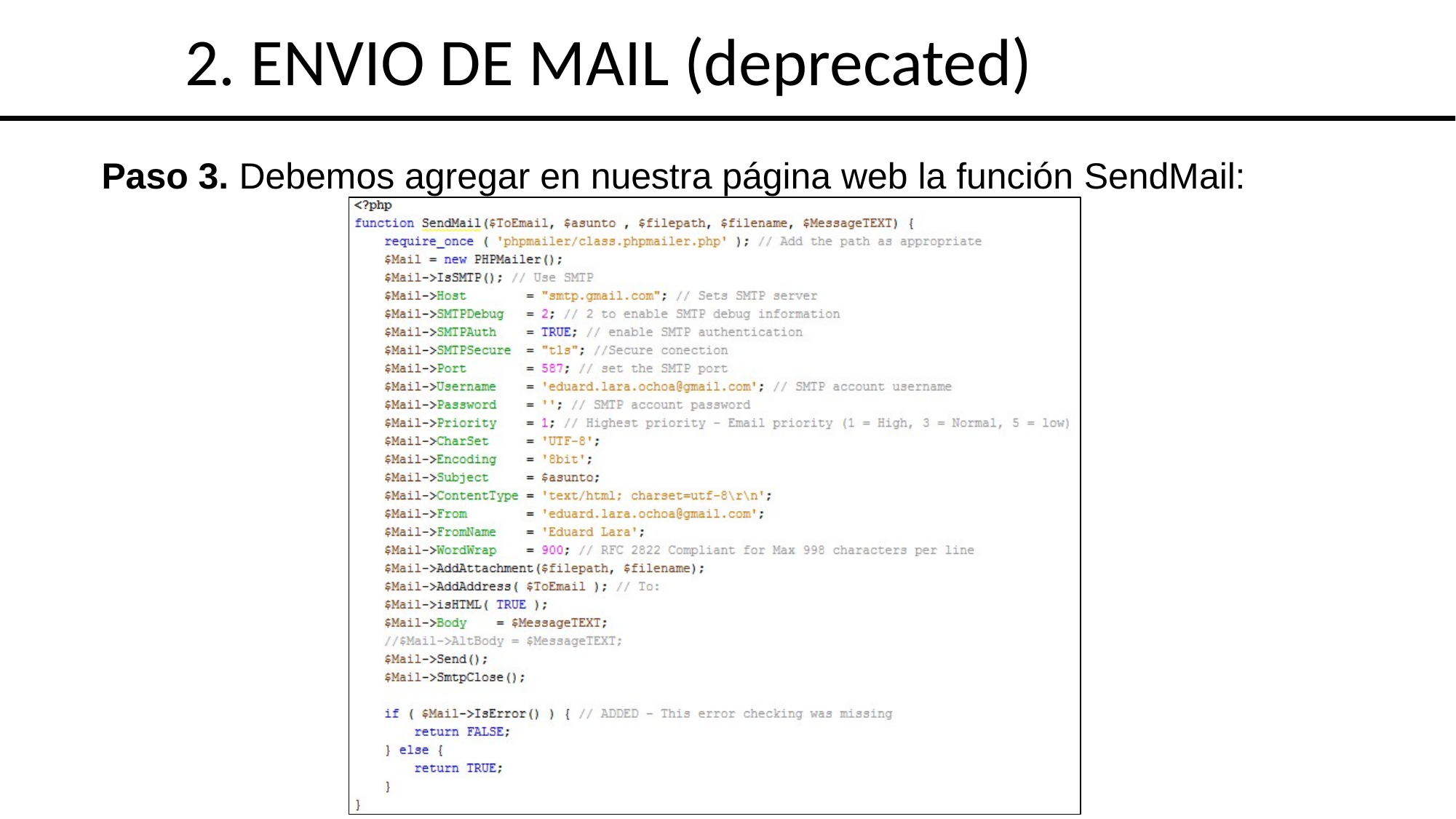

2. ENVIO DE MAIL (deprecated)
Paso 3. Debemos agregar en nuestra página web la función SendMail: